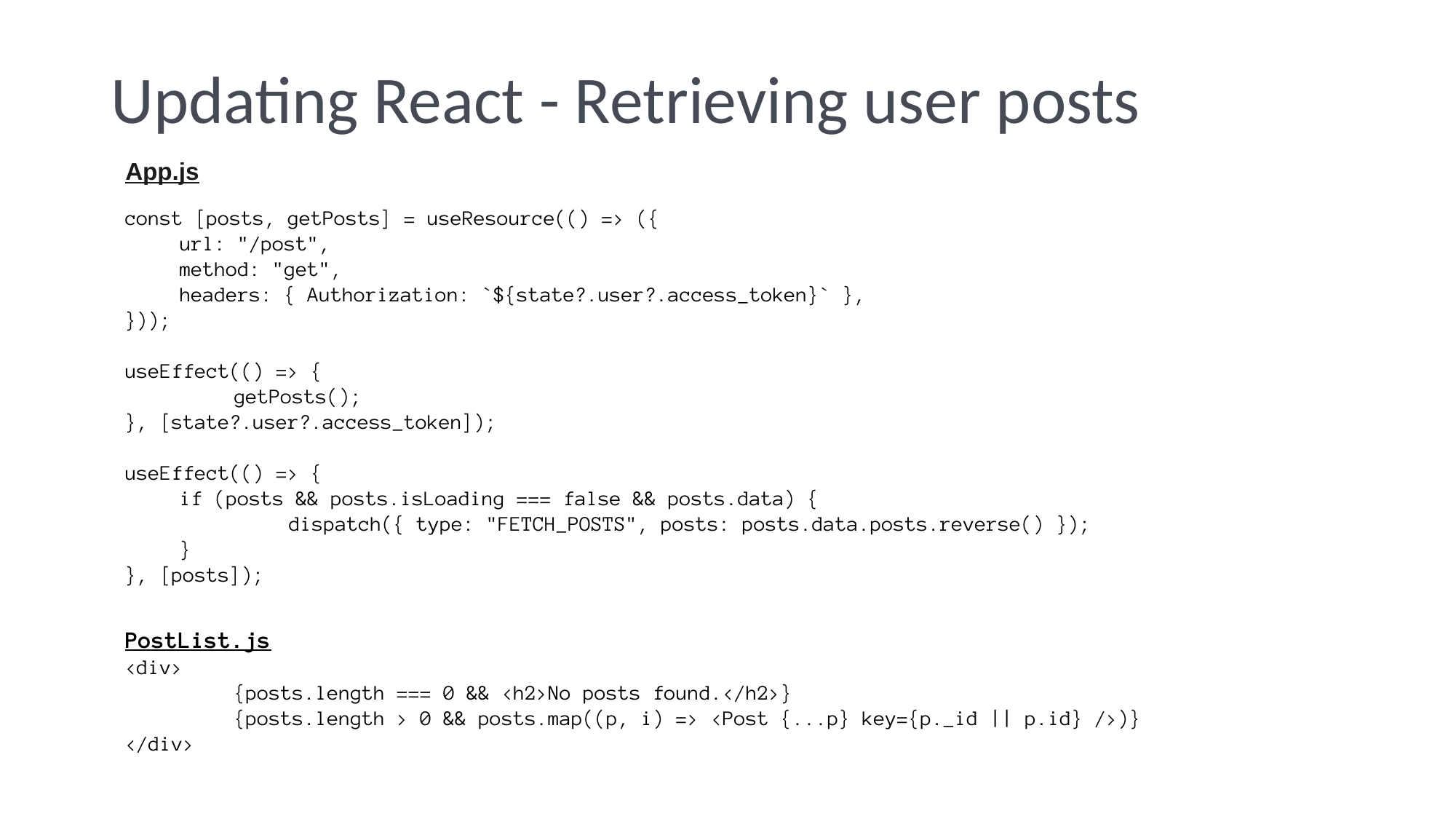

# Updating React - Retrieving user posts
App.js

const [posts, getPosts] = useResource(() => ({
url: "/post",
method: "get",
headers: { Authorization: `${state?.user?.access_token}` },
}));
useEffect(() => {
	getPosts();
}, [state?.user?.access_token]);
useEffect(() => {
if (posts && posts.isLoading === false && posts.data) {
	dispatch({ type: "FETCH_POSTS", posts: posts.data.posts.reverse() });
}
}, [posts]);

PostList.js
<div>
	{posts.length === 0 && <h2>No posts found.</h2>}
	{posts.length > 0 && posts.map((p, i) => <Post {...p} key={p._id || p.id} />)}
</div>